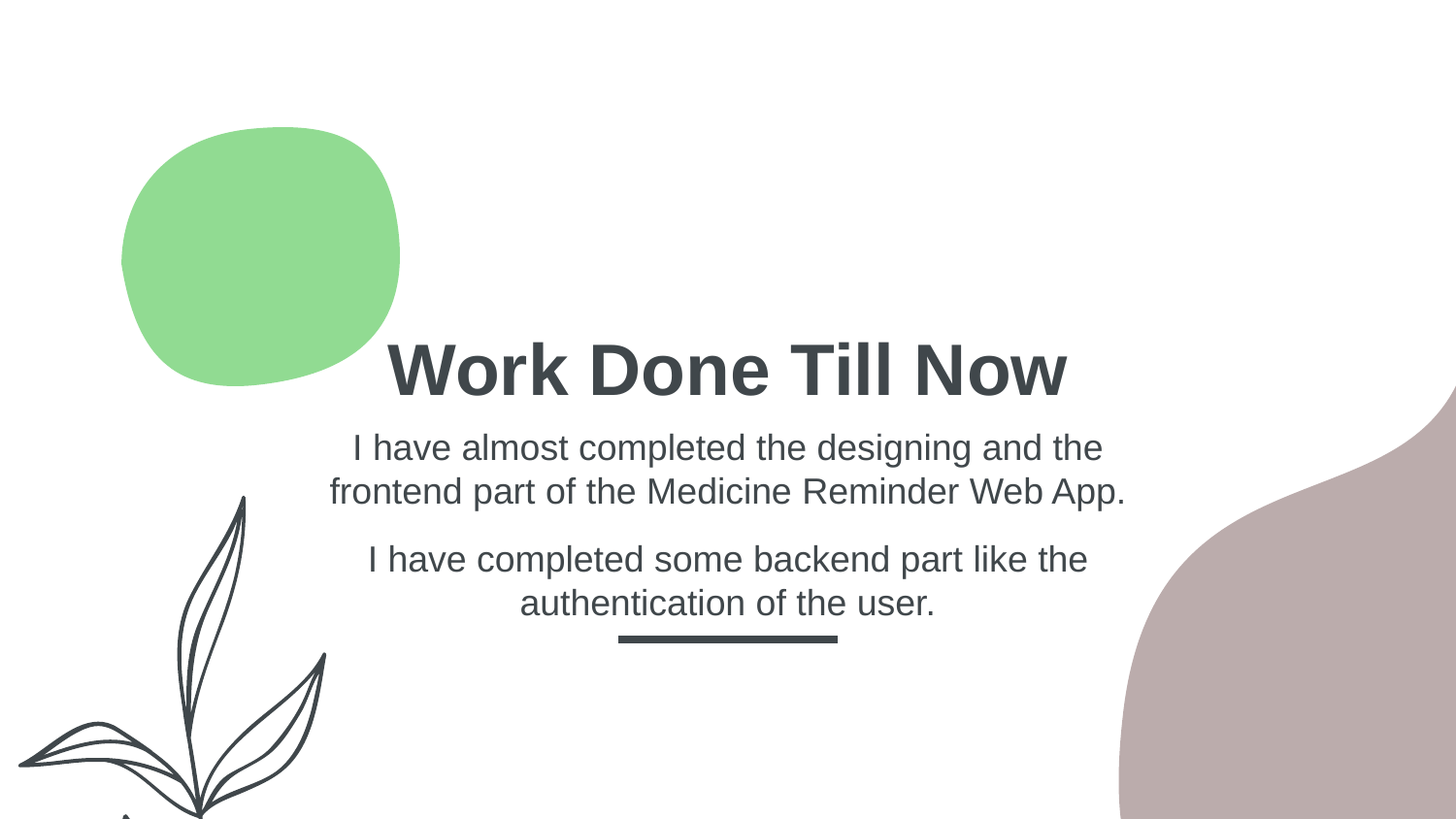

# Work Done Till Now
I have almost completed the designing and the frontend part of the Medicine Reminder Web App.
I have completed some backend part like the authentication of the user.